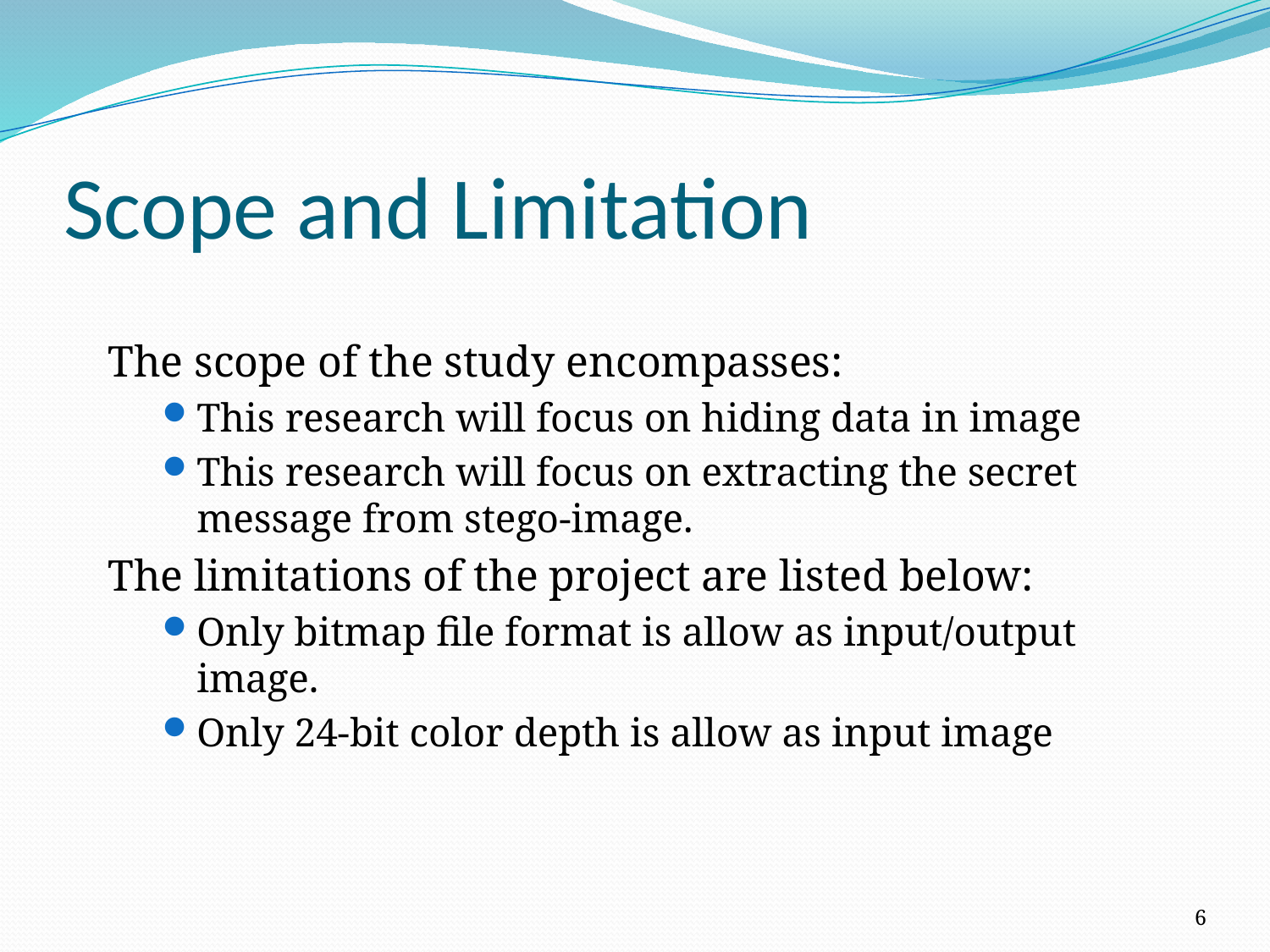

# Scope and Limitation
The scope of the study encompasses:
This research will focus on hiding data in image
This research will focus on extracting the secret message from stego-image.
The limitations of the project are listed below:
Only bitmap file format is allow as input/output image.
Only 24-bit color depth is allow as input image
6